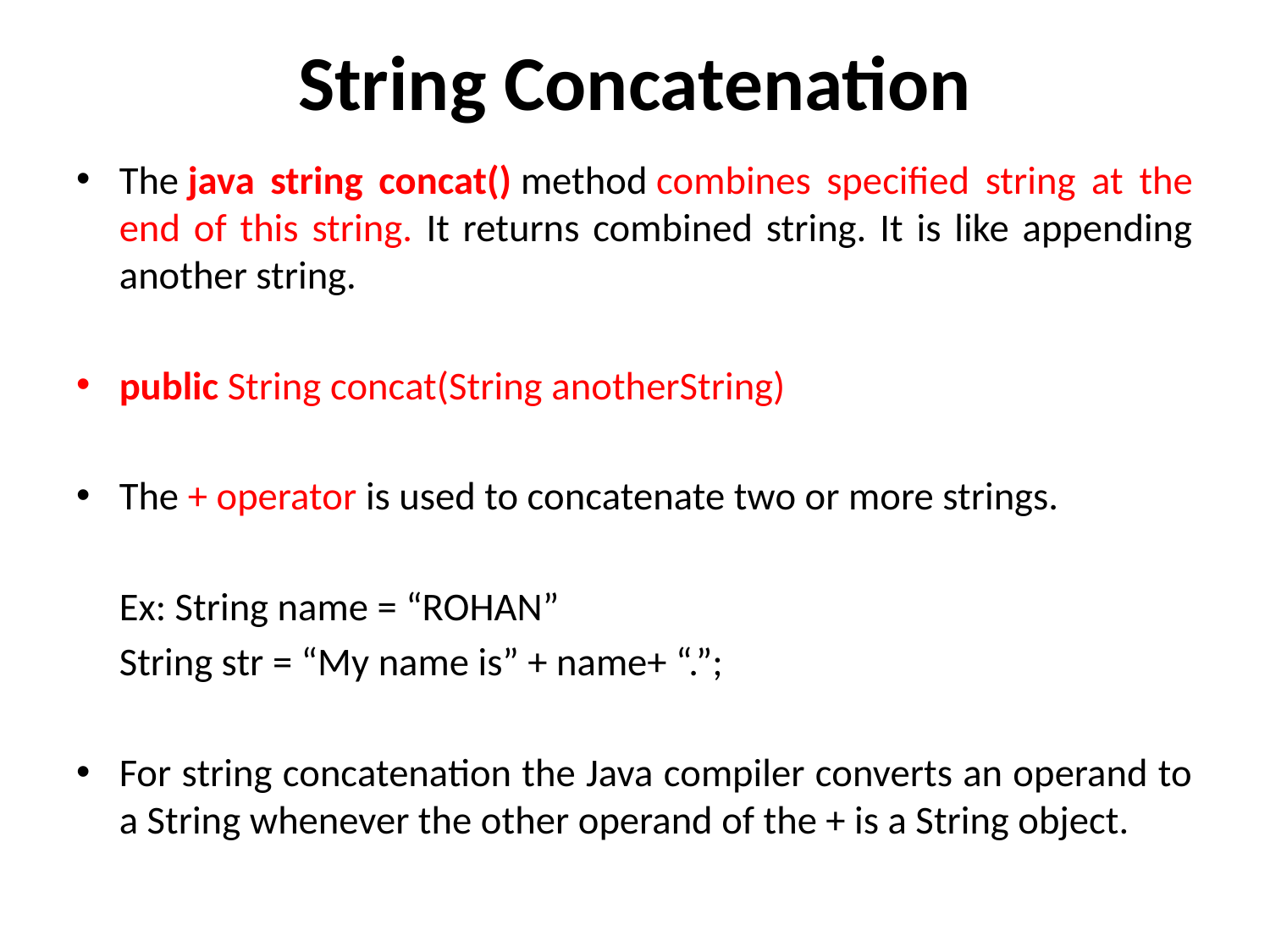

# String Concatenation
The java string concat() method combines specified string at the end of this string. It returns combined string. It is like appending another string.

public String concat(String anotherString)

The + operator is used to concatenate two or more strings.

	Ex: String name = “ROHAN”
		String str = “My name is” + name+ “.”;

For string concatenation the Java compiler converts an operand to a String whenever the other operand of the + is a String object.